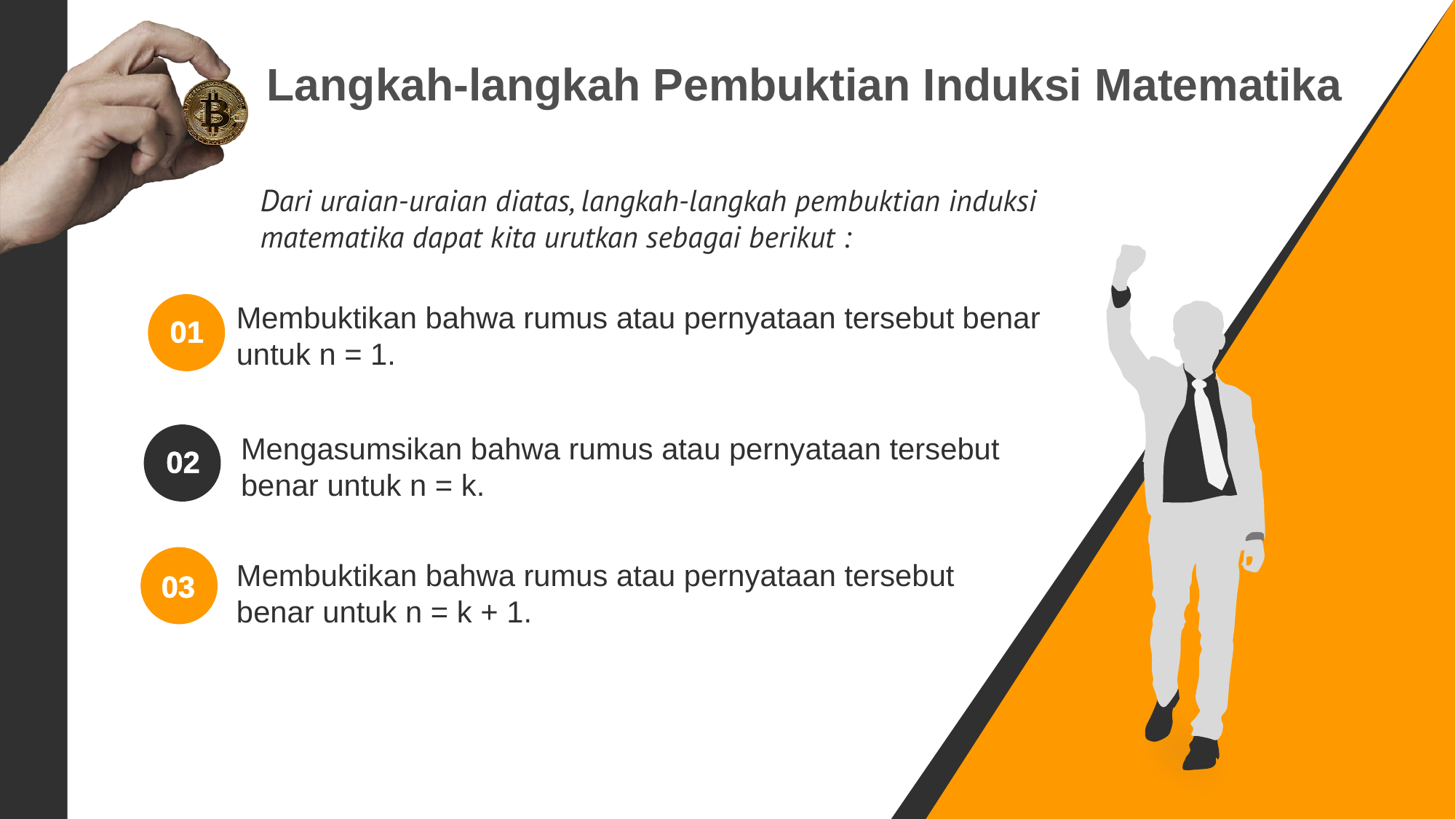

Langkah-langkah Pembuktian Induksi Matematika
Dari uraian-uraian diatas, langkah-langkah pembuktian induksi matematika dapat kita urutkan sebagai berikut :

Membuktikan bahwa rumus atau pernyataan tersebut benar untuk n = 1.

01
Mengasumsikan bahwa rumus atau pernyataan tersebut benar untuk n = k.

02

Membuktikan bahwa rumus atau pernyataan tersebut benar untuk n = k + 1.
03